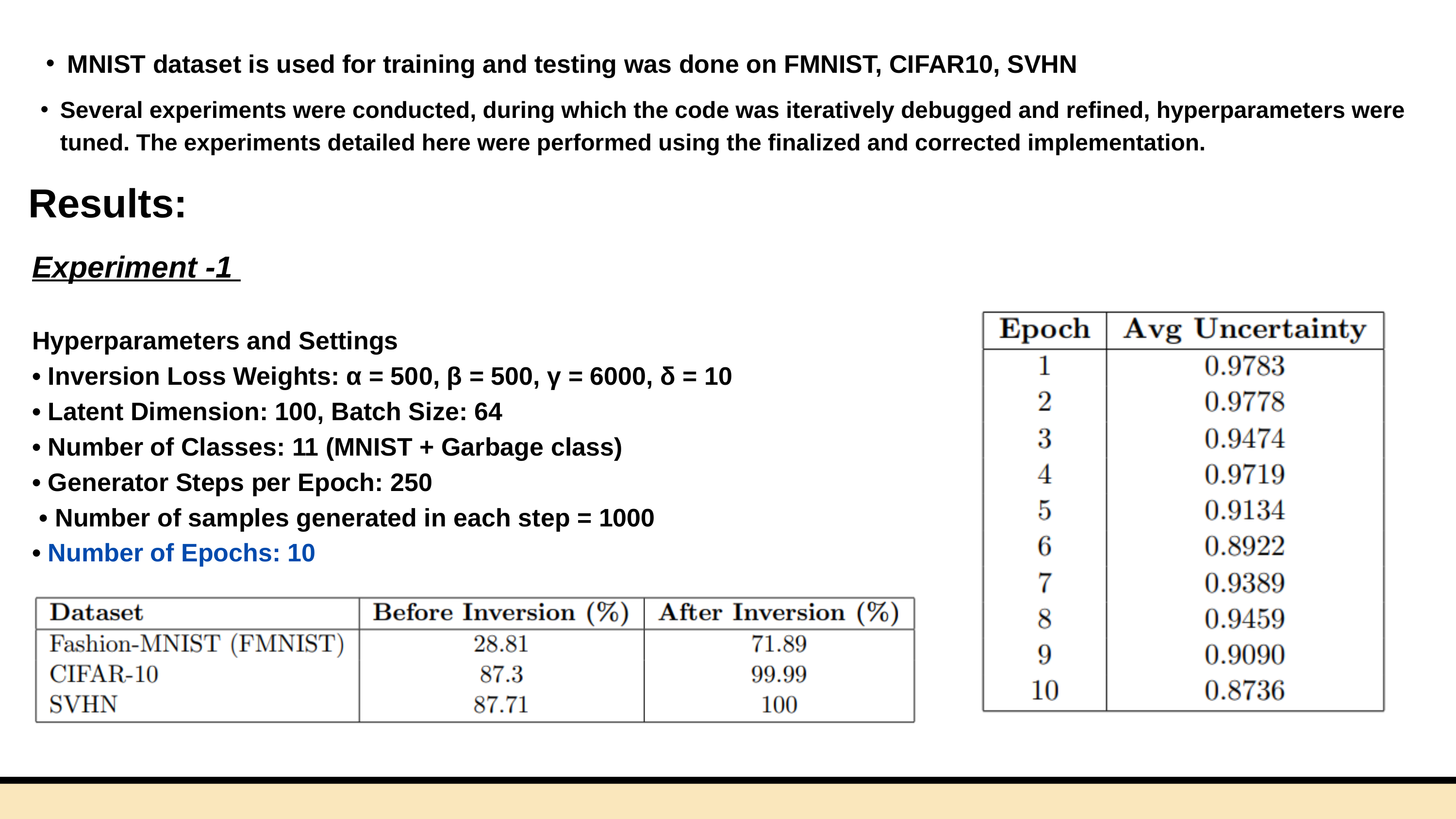

MNIST dataset is used for training and testing was done on FMNIST, CIFAR10, SVHN
Several experiments were conducted, during which the code was iteratively debugged and refined, hyperparameters were tuned. The experiments detailed here were performed using the finalized and corrected implementation.
Results:
Experiment -1

Hyperparameters and Settings
• Inversion Loss Weights: α = 500, β = 500, γ = 6000, δ = 10
• Latent Dimension: 100, Batch Size: 64
• Number of Classes: 11 (MNIST + Garbage class)
• Generator Steps per Epoch: 250
 • Number of samples generated in each step = 1000
• Number of Epochs: 10